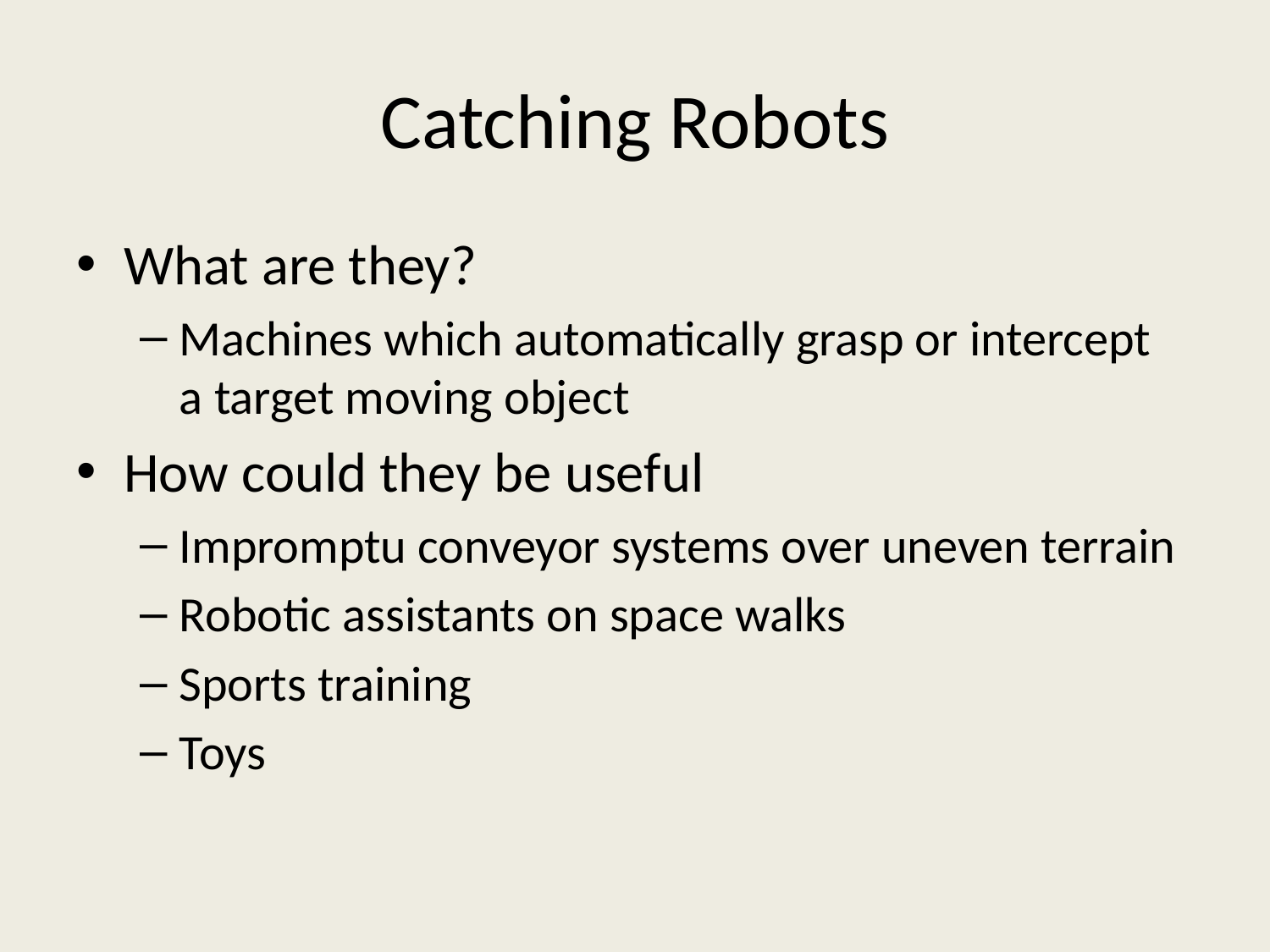

# Catching Robots
What are they?
Machines which automatically grasp or intercept  a target moving object
How could they be useful
Impromptu conveyor systems over uneven terrain
Robotic assistants on space walks
Sports training
Toys